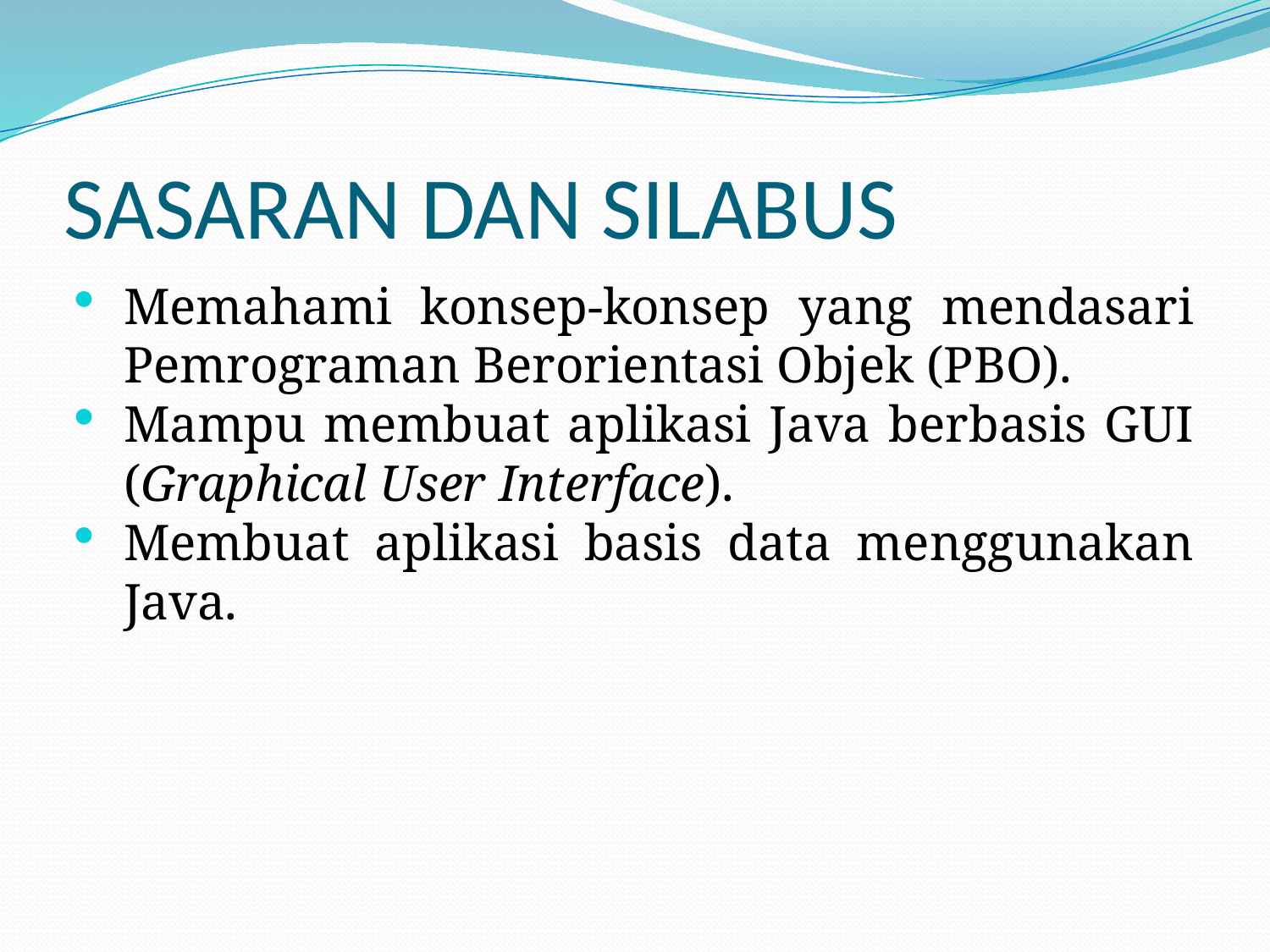

# SASARAN DAN SILABUS
Memahami konsep-konsep yang mendasari Pemrograman Berorientasi Objek (PBO).
Mampu membuat aplikasi Java berbasis GUI (Graphical User Interface).
Membuat aplikasi basis data menggunakan Java.